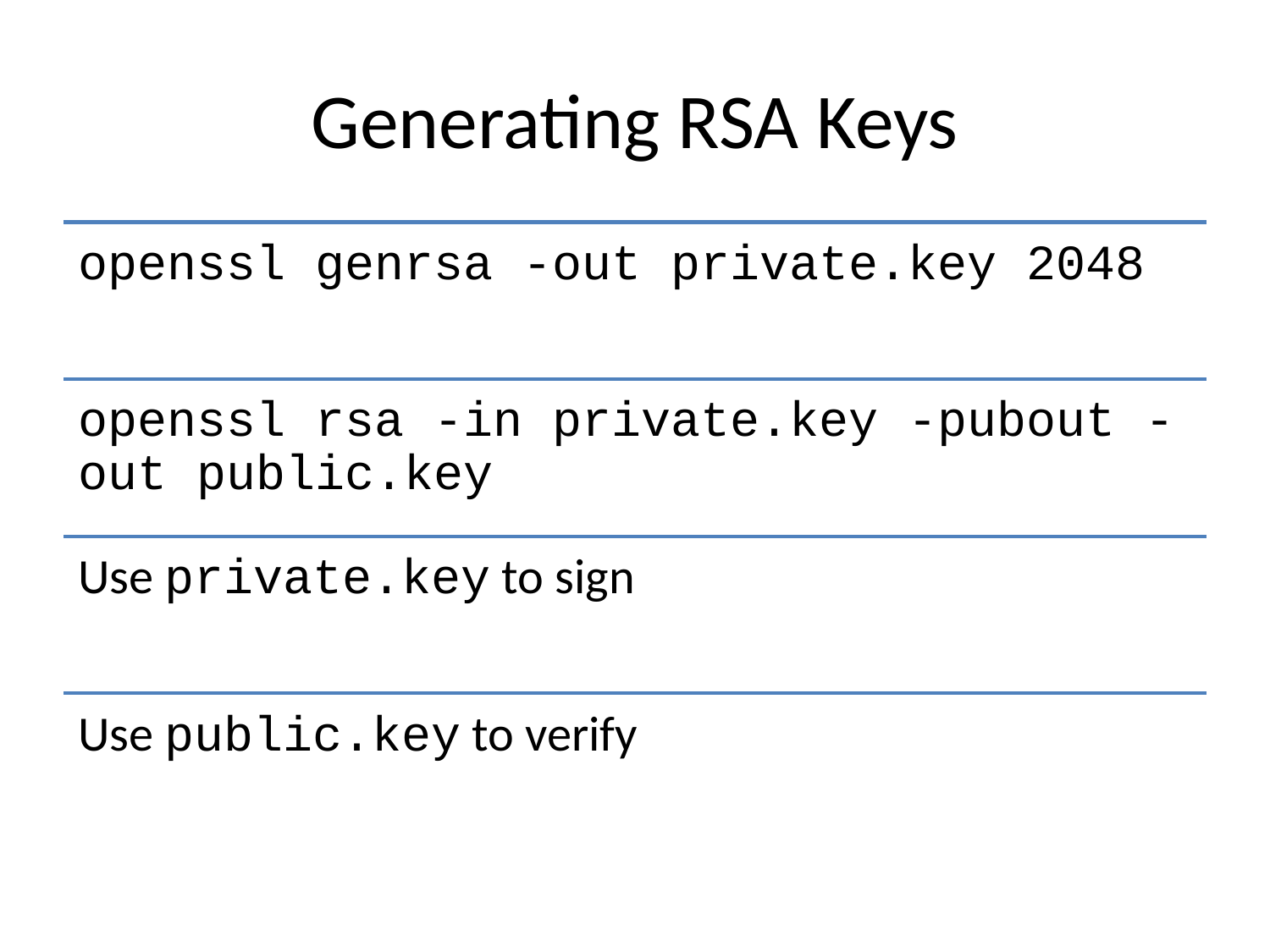

# Generating RSA Keys

openssl genrsa -out private.key 2048

openssl rsa -in private.key -pubout -out public.key

Use private.key to sign

Use public.key to verify